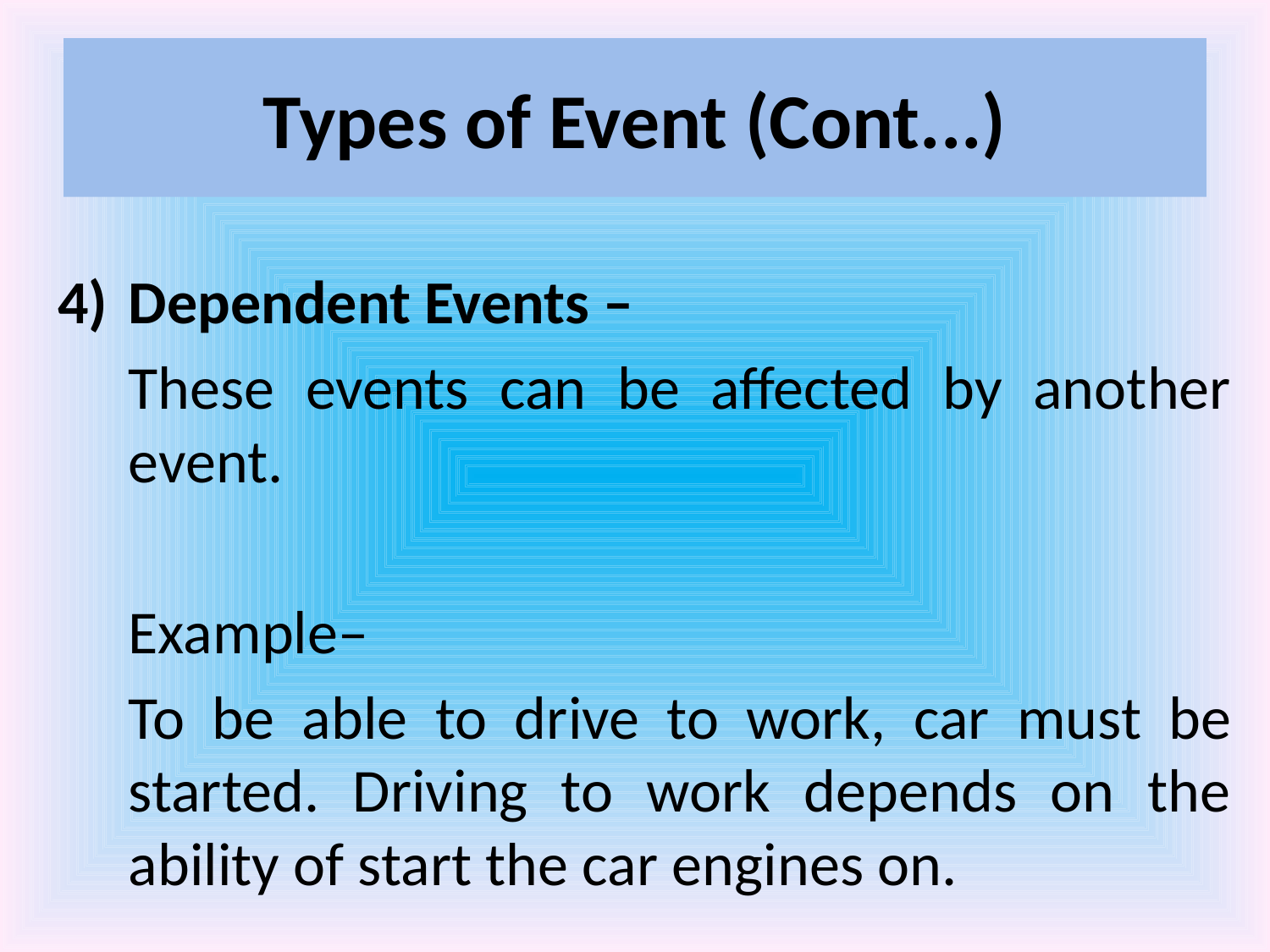

# Types of Event (Cont...)

4)	Dependent Events –
	These events can be affected by another event.

	Example–
	To be able to drive to work, car must be started. Driving to work depends on the ability of start the car engines on.